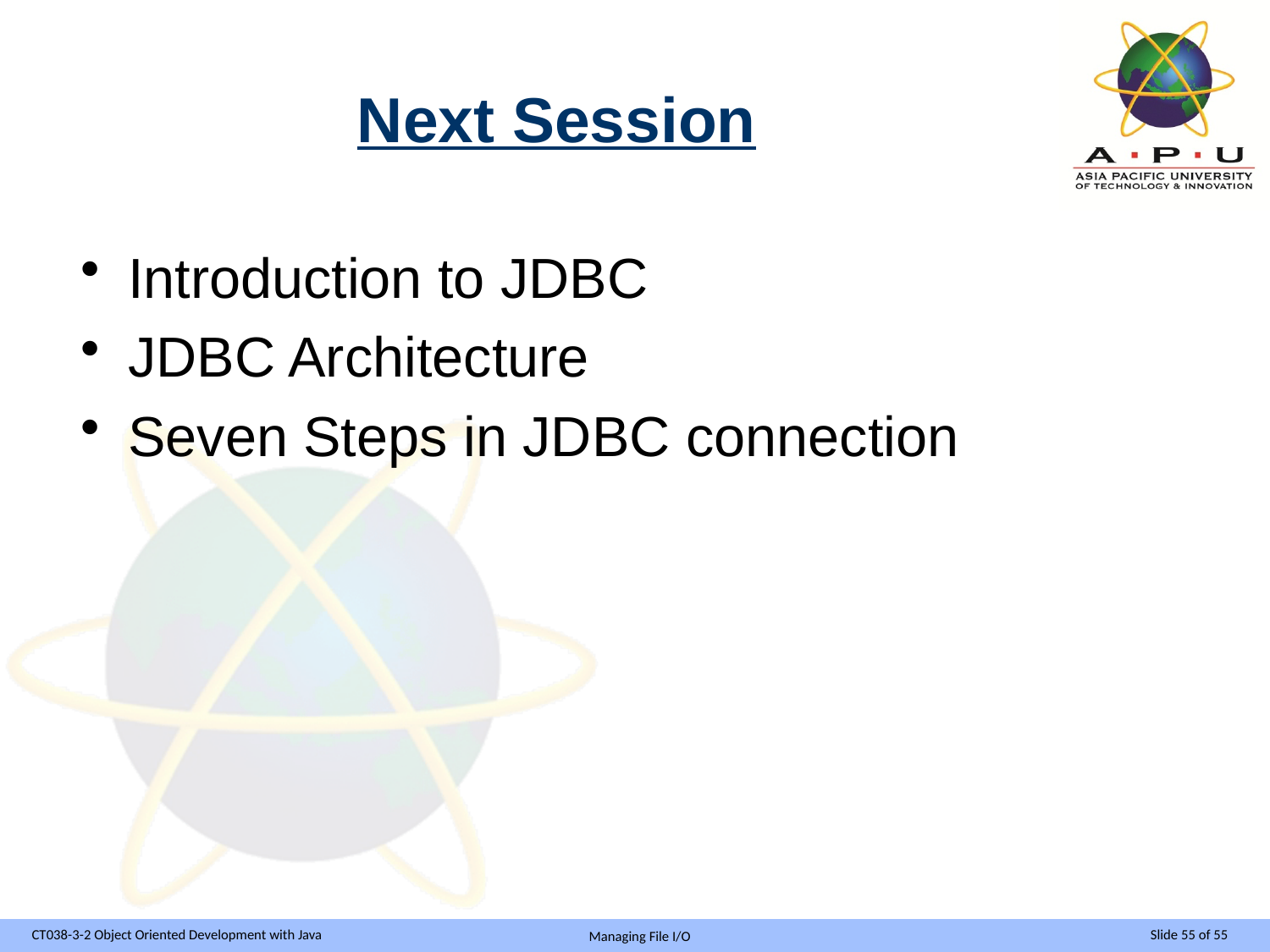

# Next Session
Introduction to JDBC
JDBC Architecture
Seven Steps in JDBC connection